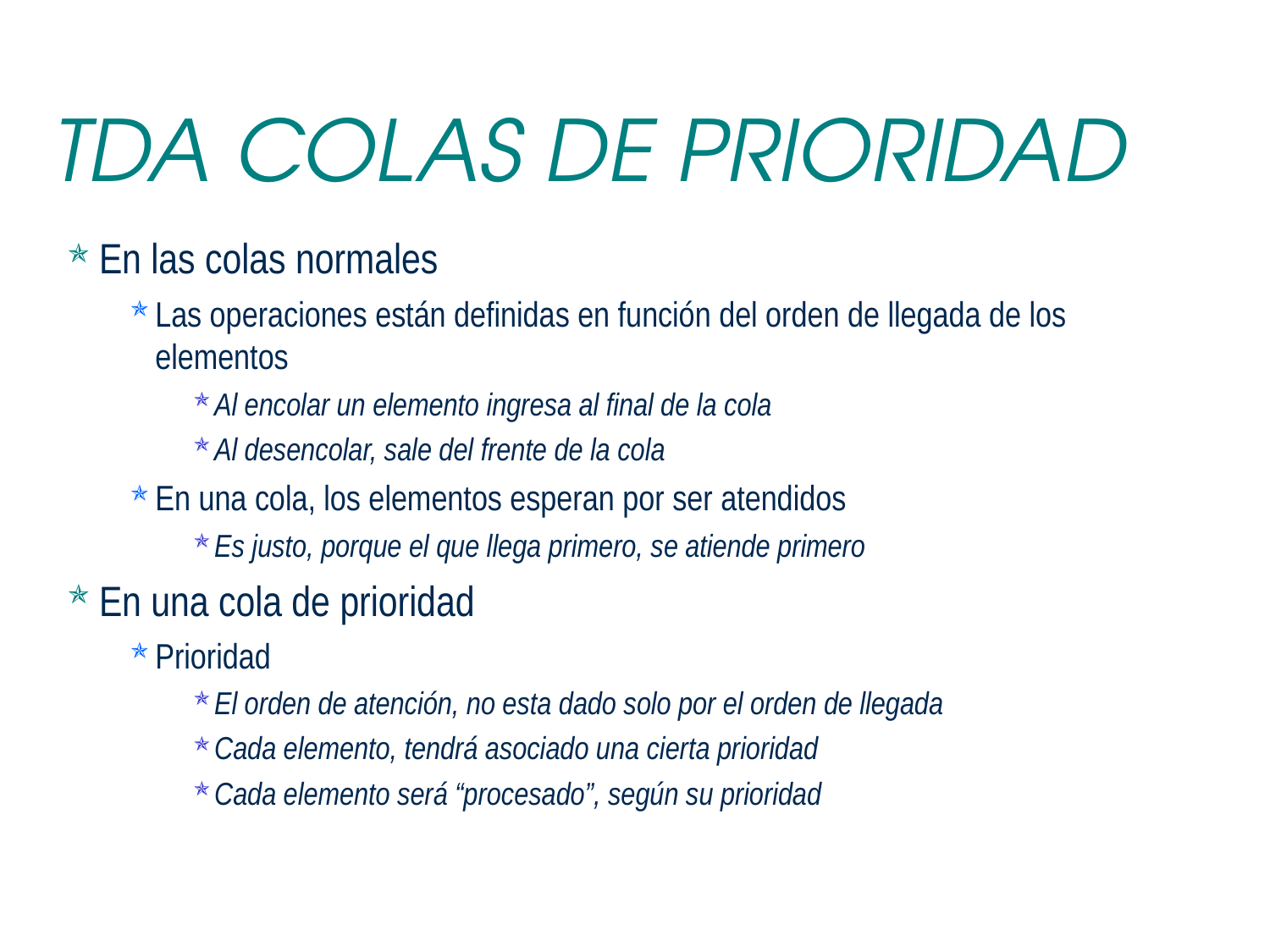

TDA COLAS DE PRIORIDAD
En las colas normales
Las operaciones están definidas en función del orden de llegada de los elementos
Al encolar un elemento ingresa al final de la cola
Al desencolar, sale del frente de la cola
En una cola, los elementos esperan por ser atendidos
Es justo, porque el que llega primero, se atiende primero
En una cola de prioridad
Prioridad
El orden de atención, no esta dado solo por el orden de llegada
Cada elemento, tendrá asociado una cierta prioridad
Cada elemento será “procesado”, según su prioridad